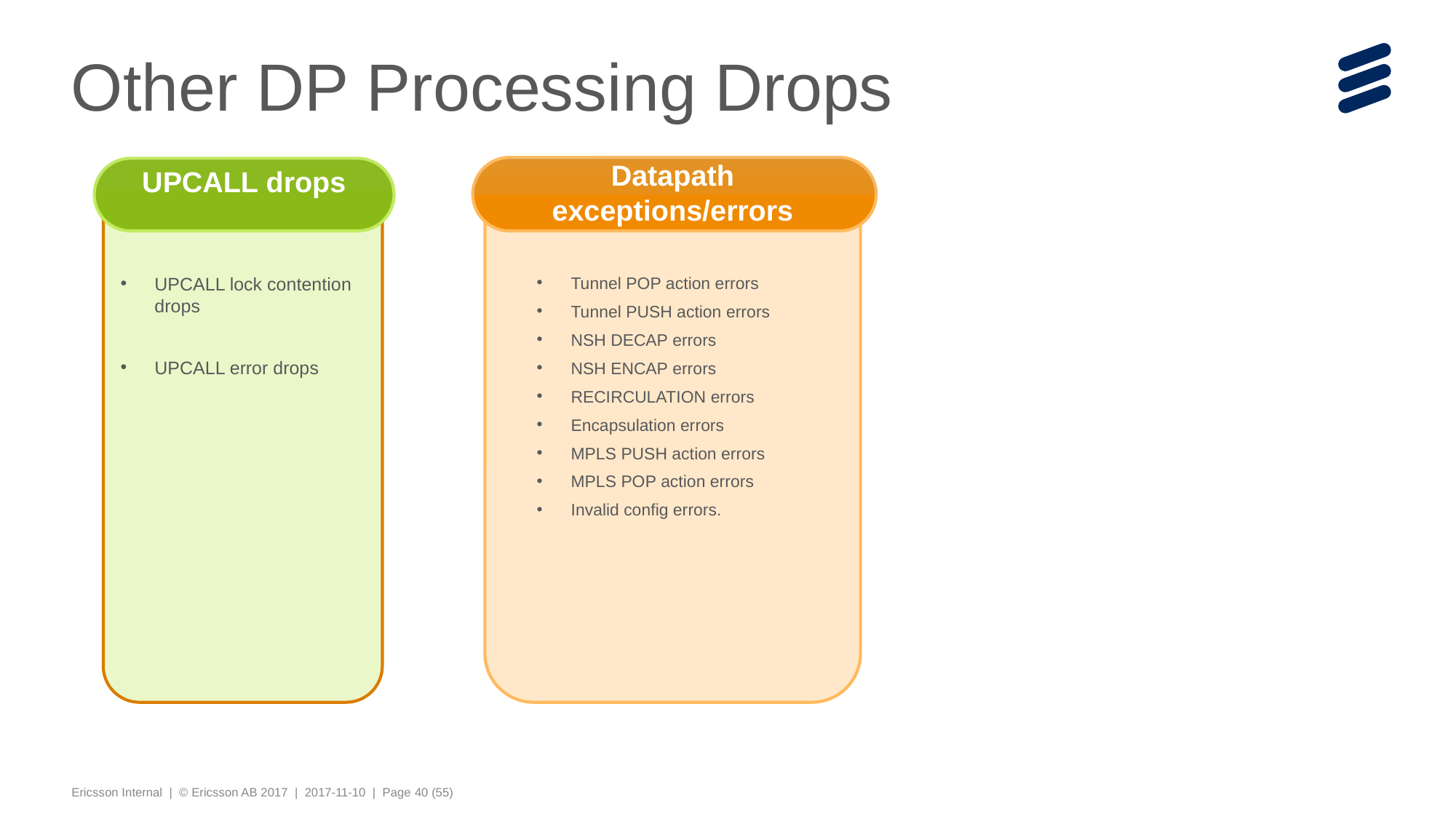

Your Logo
# Other DP Processing Drops
Datapath exceptions/errors

UPCALL drops

UPCALL lock contention drops

UPCALL error drops

Tunnel POP action errors
Tunnel PUSH action errors
NSH DECAP errors
NSH ENCAP errors
RECIRCULATION errors
Encapsulation errors
MPLS PUSH action errors
MPLS POP action errors
Invalid config errors.